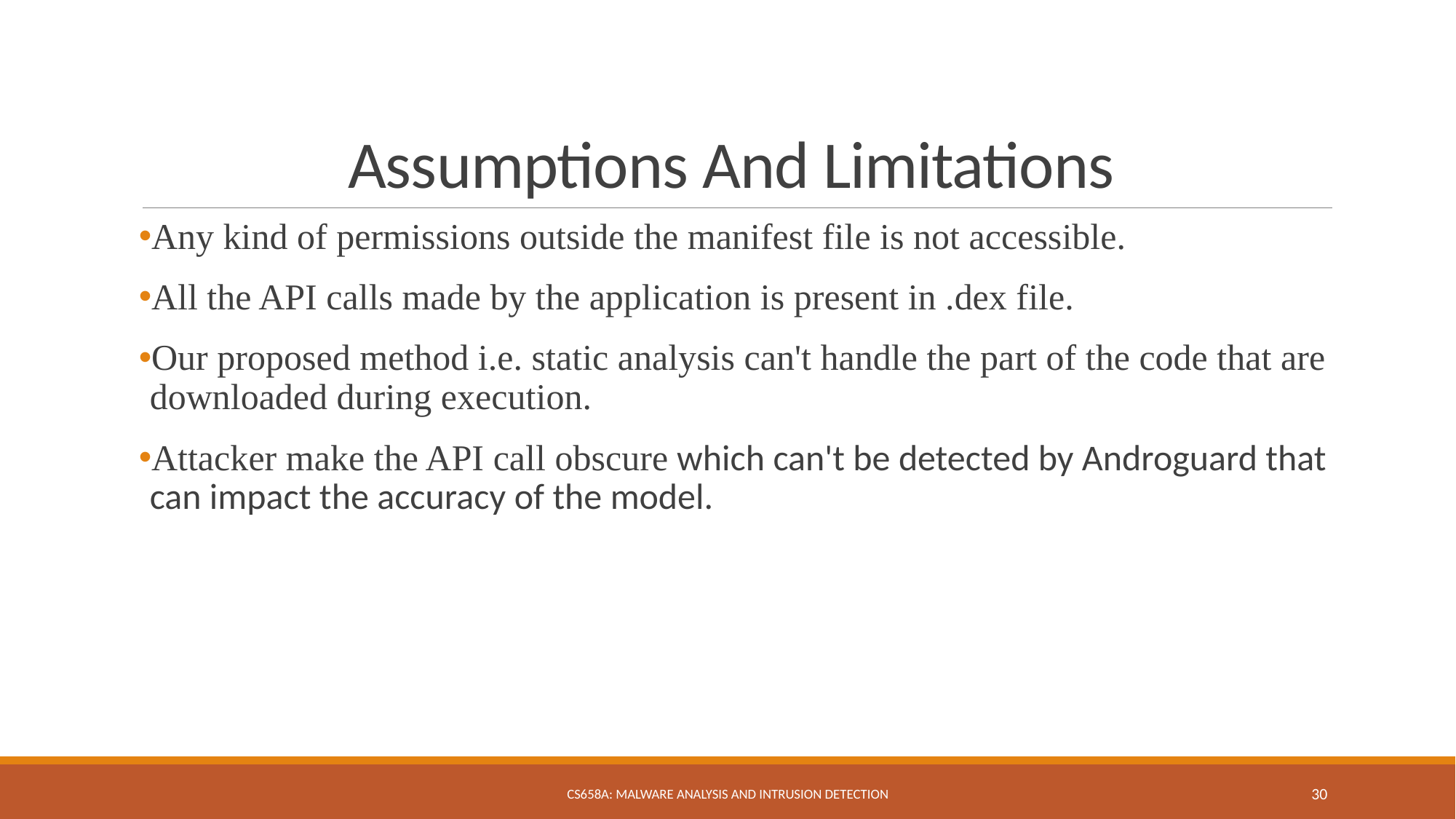

# Assumptions And Limitations
Any kind of permissions outside the manifest file is not accessible.
All the API calls made by the application is present in .dex file.
Our proposed method i.e. static analysis can't handle the part of the code that are downloaded during execution.
Attacker make the API call obscure which can't be detected by Androguard that can impact the accuracy of the model.

CS658A: Malware Analysis and Intrusion Detection
30